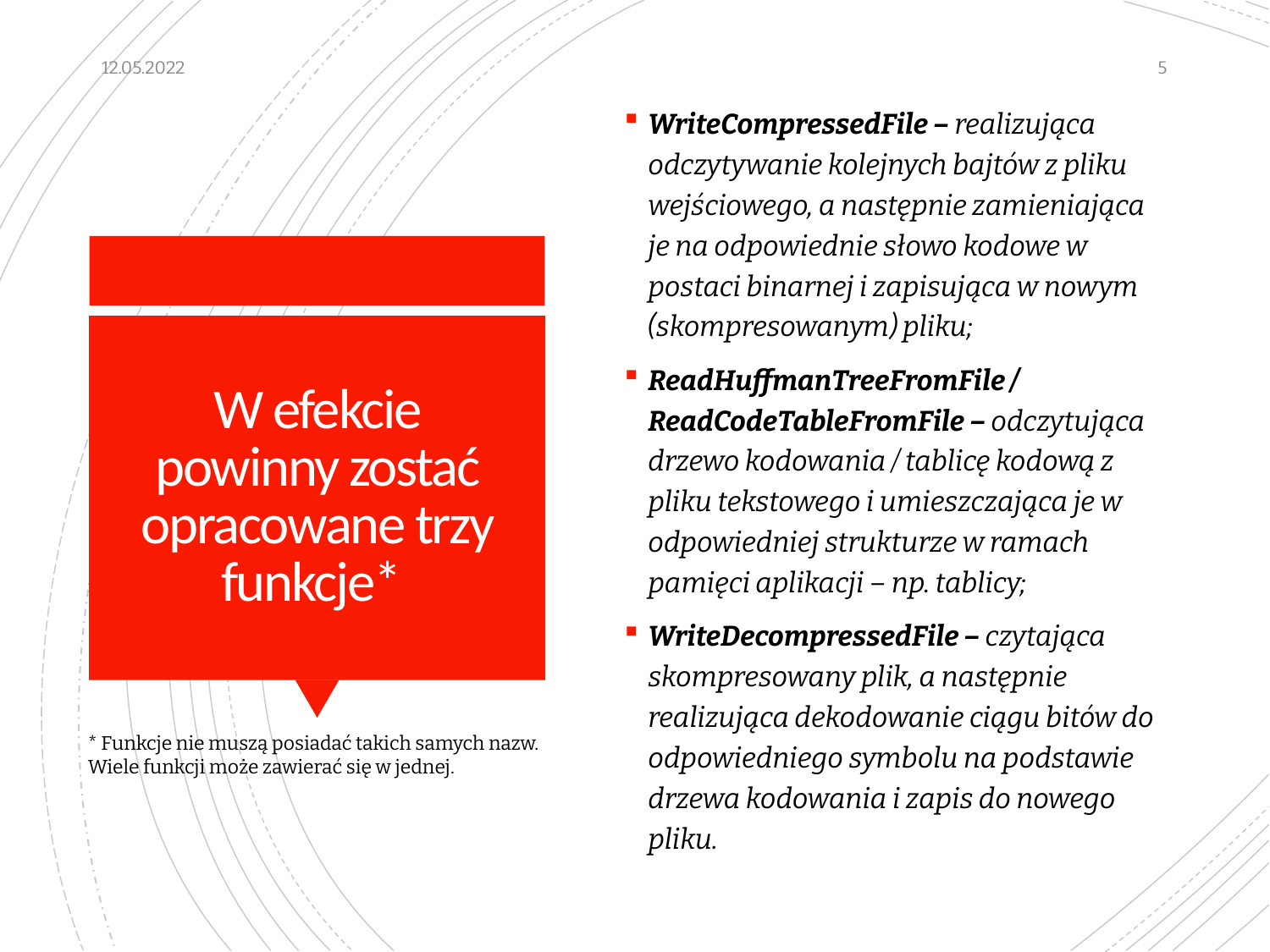

12.05.2022
5
WriteCompressedFile – realizująca odczytywanie kolejnych bajtów z pliku wejściowego, a następnie zamieniająca je na odpowiednie słowo kodowe w postaci binarnej i zapisująca w nowym (skompresowanym) pliku;
ReadHuffmanTreeFromFile / ReadCodeTableFromFile – odczytująca drzewo kodowania / tablicę kodową z pliku tekstowego i umieszczająca je w odpowiedniej strukturze w ramach pamięci aplikacji – np. tablicy;
WriteDecompressedFile – czytająca skompresowany plik, a następnie realizująca dekodowanie ciągu bitów do odpowiedniego symbolu na podstawie drzewa kodowania i zapis do nowego pliku.

# W efekcie powinny zostać opracowane trzy funkcje*
* Funkcje nie muszą posiadać takich samych nazw.
Wiele funkcji może zawierać się w jednej.